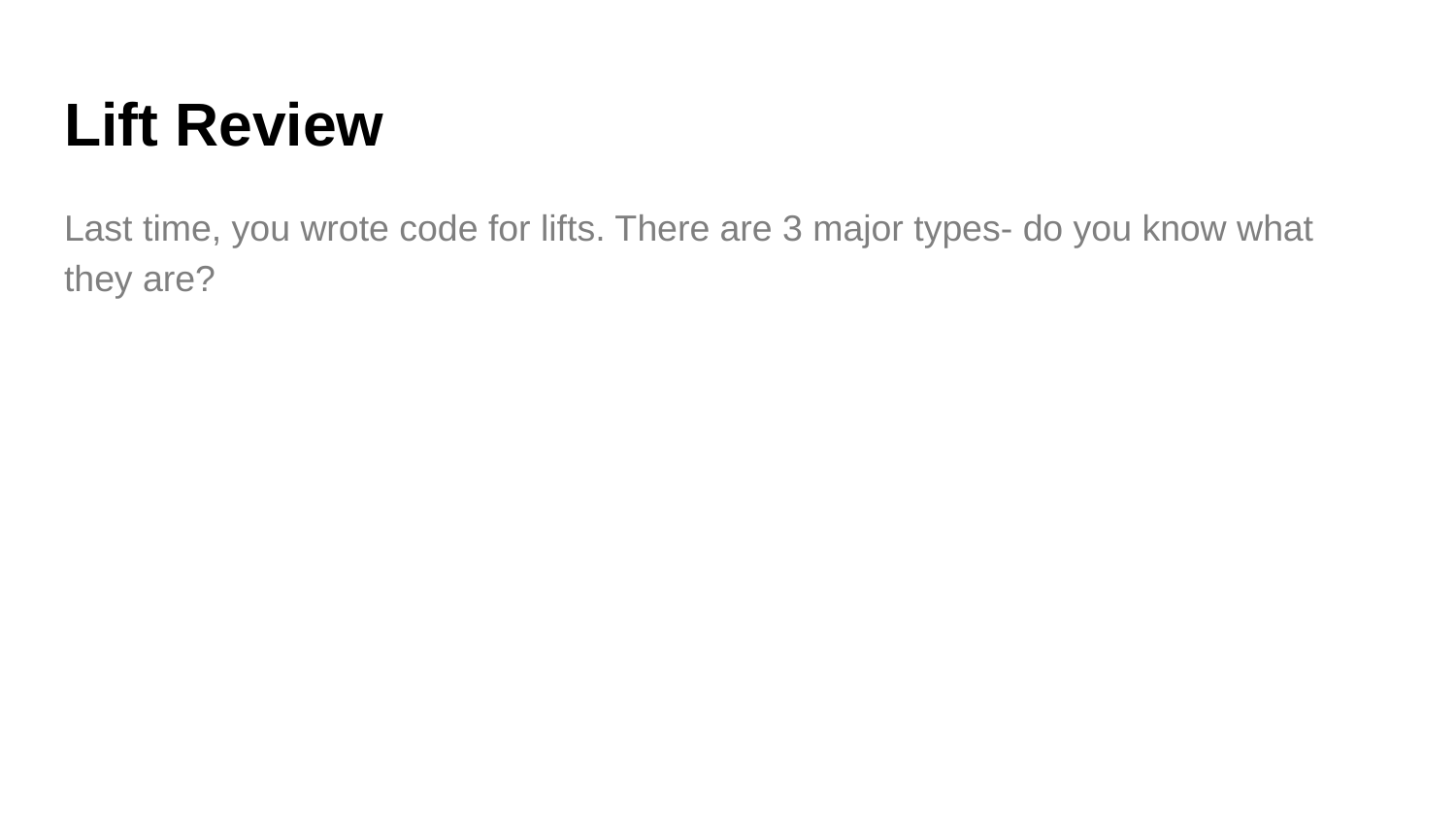

# Lift Review
Last time, you wrote code for lifts. There are 3 major types- do you know what they are?